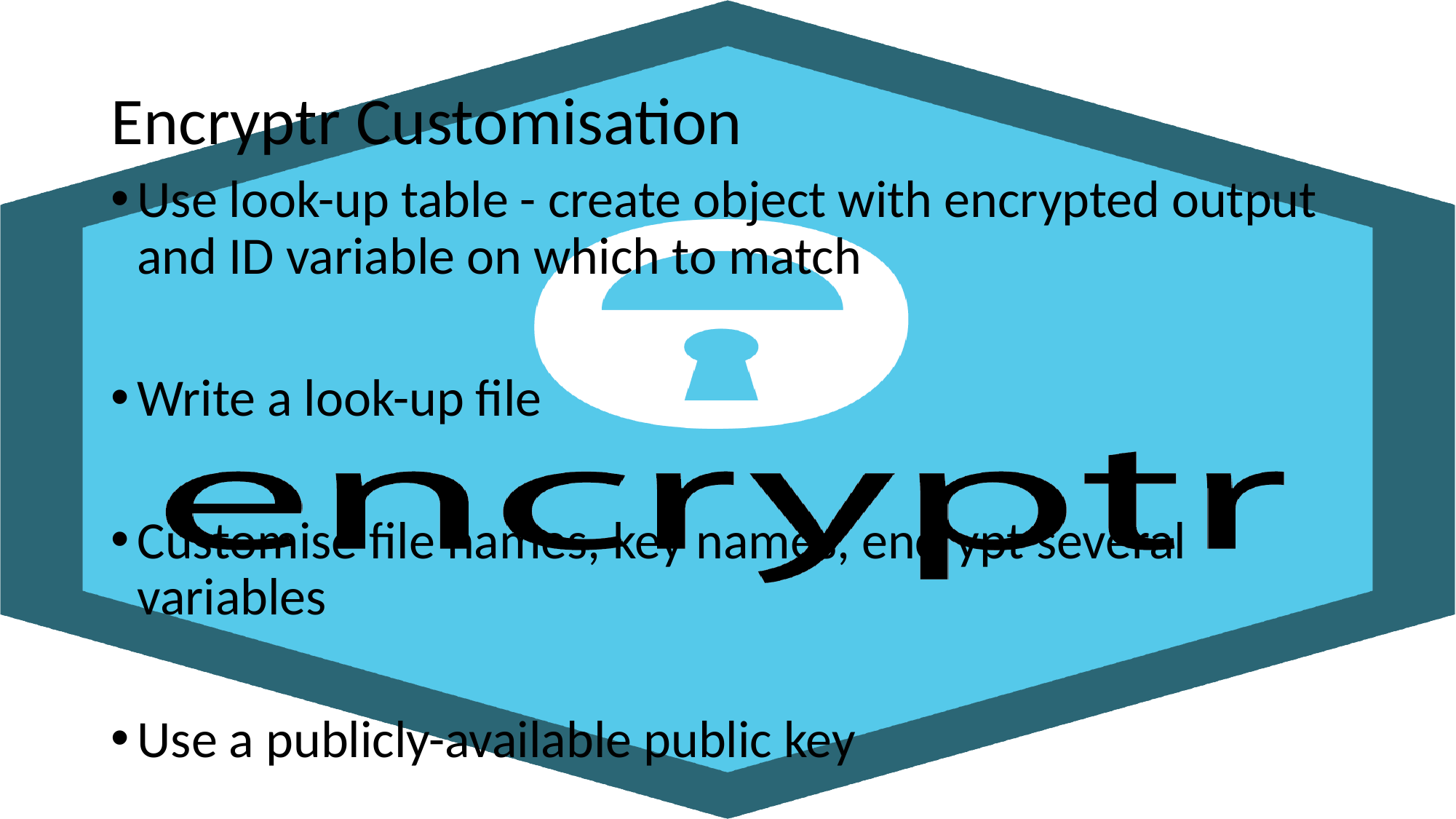

# Encryptr Customisation
Use look-up table - create object with encrypted output and ID variable on which to match

Write a look-up file

Customise file names, key names, encrypt several variables

Use a publicly-available public key